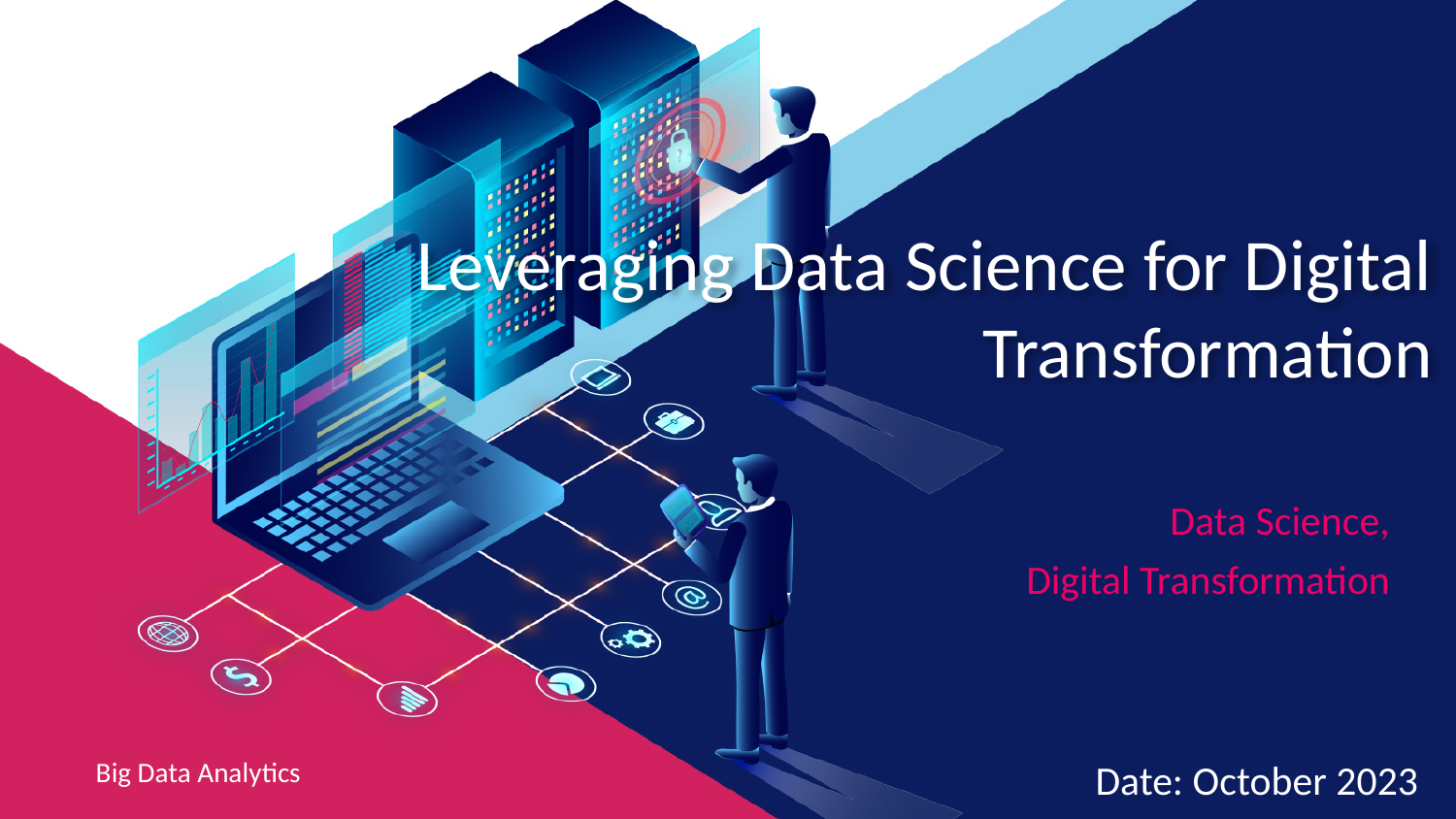

# Leveraging Data Science for Digital Transformation
Data Science,
Digital Transformation

Big Data Analytics

Date: October 2023